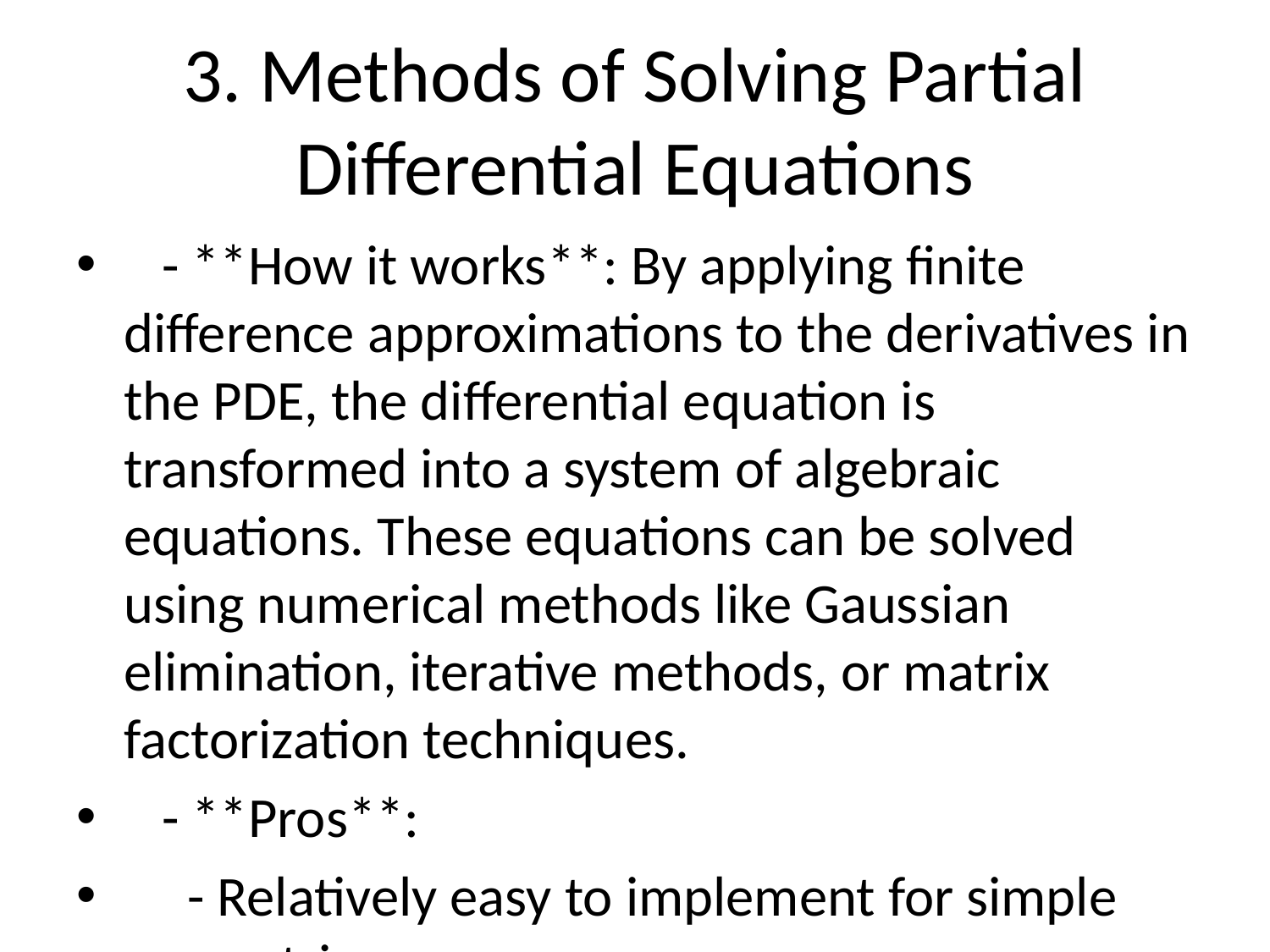

# 3. Methods of Solving Partial Differential Equations
   - **How it works**: By applying finite difference approximations to the derivatives in the PDE, the differential equation is transformed into a system of algebraic equations. These equations can be solved using numerical methods like Gaussian elimination, iterative methods, or matrix factorization techniques.
   - **Pros**:
     - Relatively easy to implement for simple geometries.